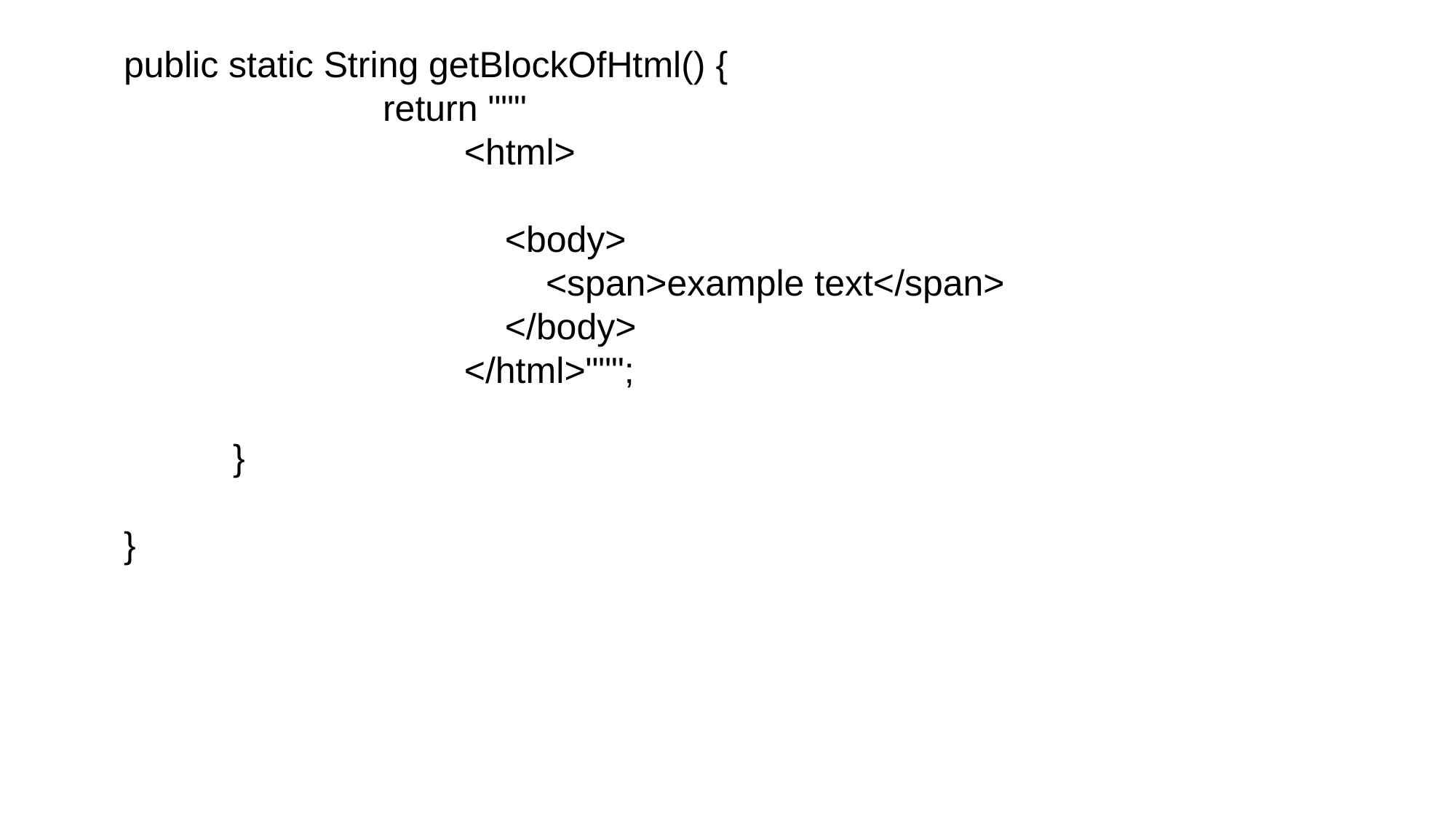

public static String getBlockOfHtml() {
		    return """
		            <html>

		                <body>
		                    <span>example text</span>
		                </body>
		            </html>""";

	}

}